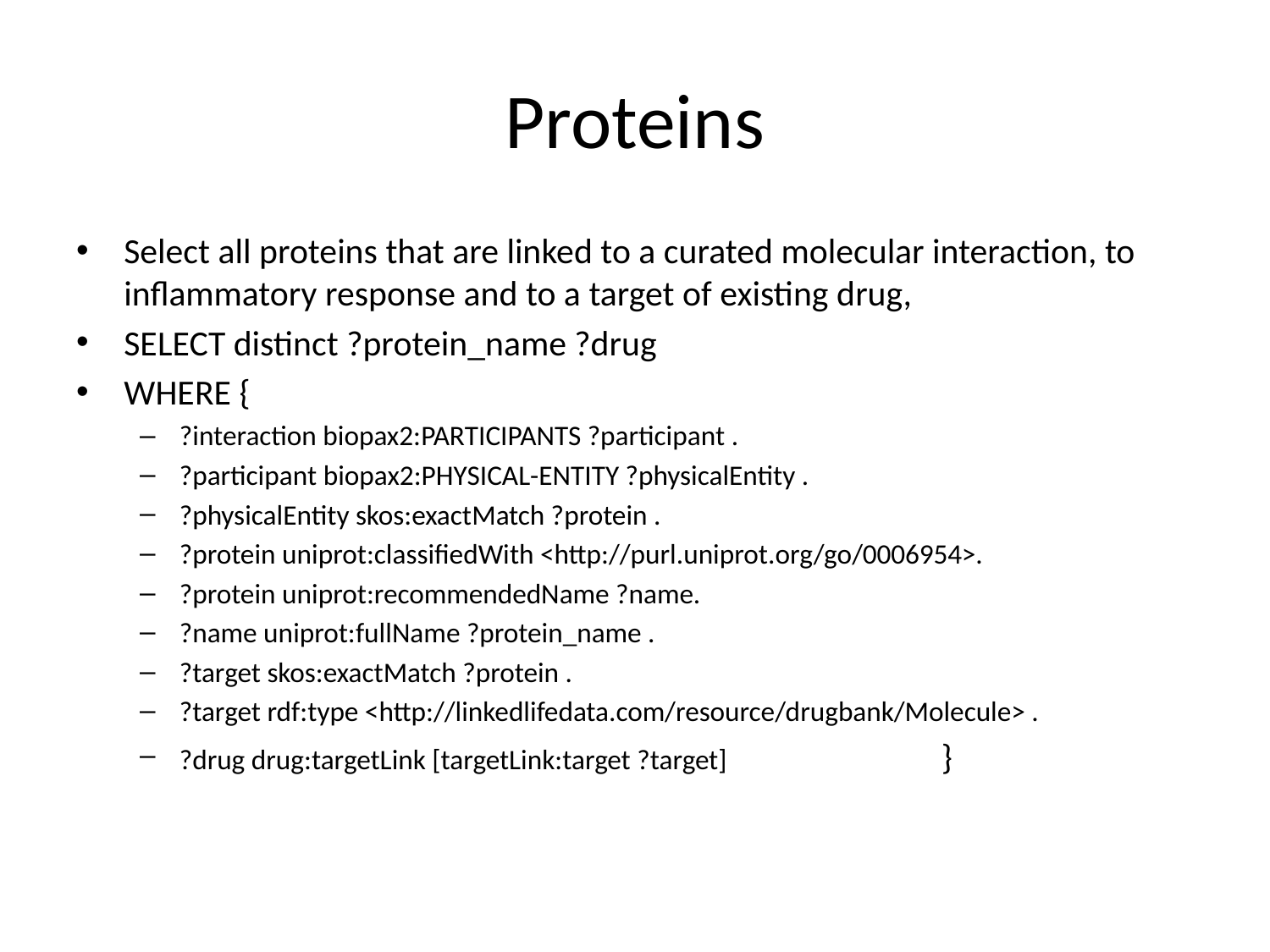

# Proteins
Select all proteins that are linked to a curated molecular interaction, to inflammatory response and to a target of existing drug,
SELECT distinct ?protein_name ?drug
WHERE {
?interaction biopax2:PARTICIPANTS ?participant .
?participant biopax2:PHYSICAL-ENTITY ?physicalEntity .
?physicalEntity skos:exactMatch ?protein .
?protein uniprot:classifiedWith <http://purl.uniprot.org/go/0006954>.
?protein uniprot:recommendedName ?name.
?name uniprot:fullName ?protein_name .
?target skos:exactMatch ?protein .
?target rdf:type <http://linkedlifedata.com/resource/drugbank/Molecule> .
?drug drug:targetLink [targetLink:target ?target]		}